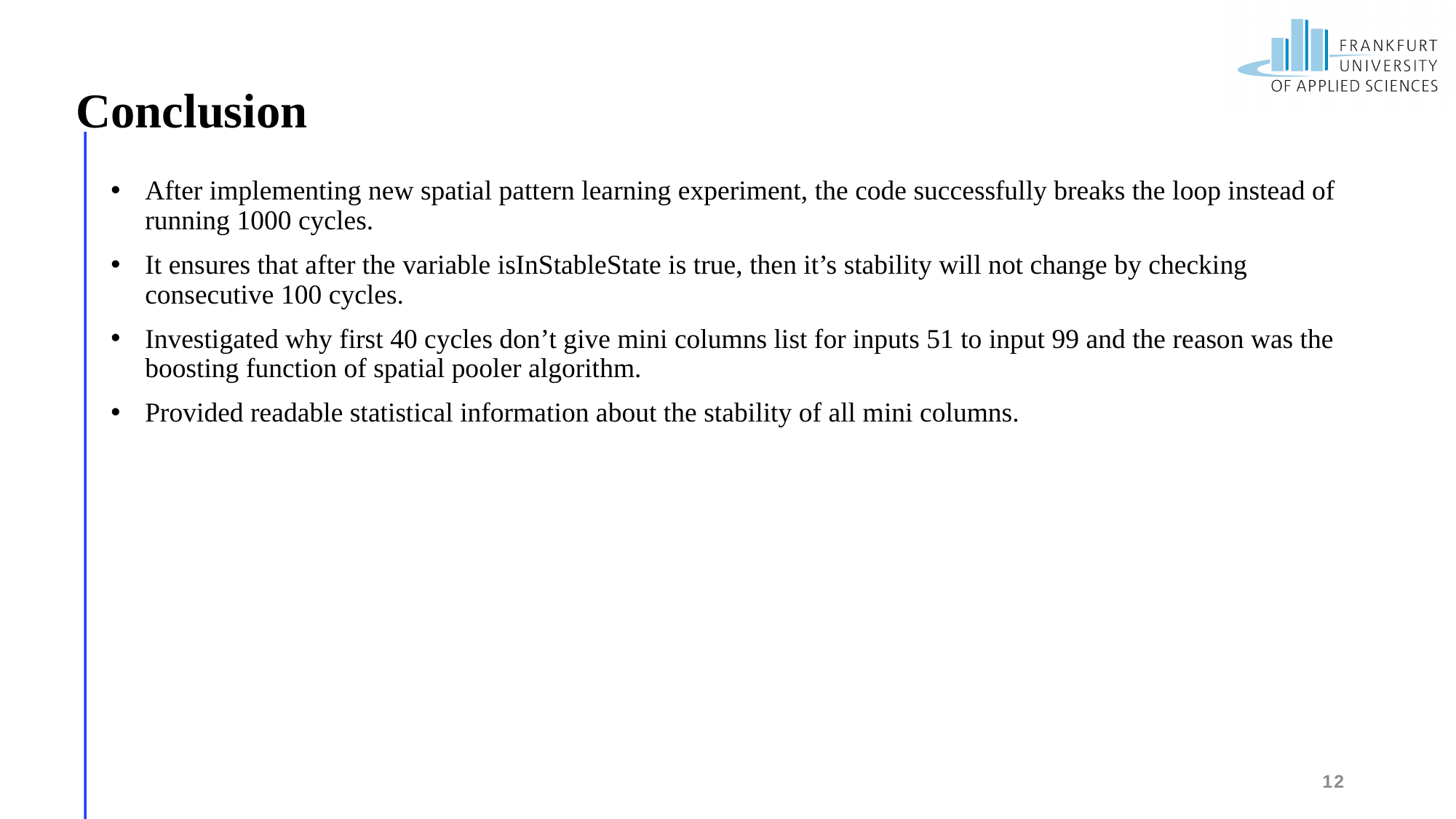

Conclusion
After implementing new spatial pattern learning experiment, the code successfully breaks the loop instead of running 1000 cycles.
It ensures that after the variable isInStableState is true, then it’s stability will not change by checking consecutive 100 cycles.
Investigated why first 40 cycles don’t give mini columns list for inputs 51 to input 99 and the reason was the boosting function of spatial pooler algorithm.
Provided readable statistical information about the stability of all mini columns.
12